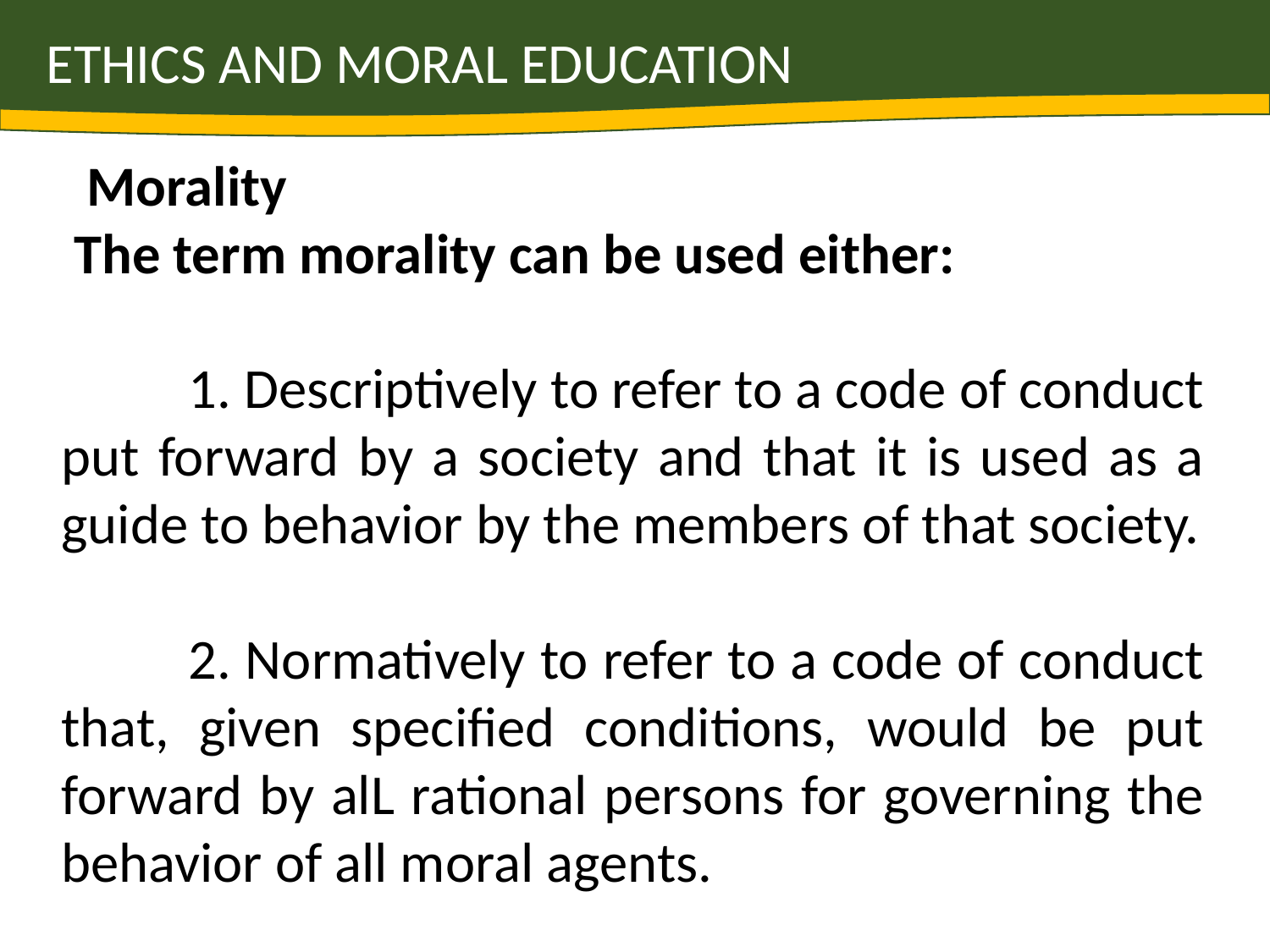

ETHICS AND MORAL EDUCATION
  Morality
 The term morality can be used either:

	1. Descriptively to refer to a code of conduct put forward by a society and that it is used as a guide to behavior by the members of that society.

	2. Normatively to refer to a code of conduct that, given specified conditions, would be put forward by alL rational persons for governing the behavior of all moral agents.